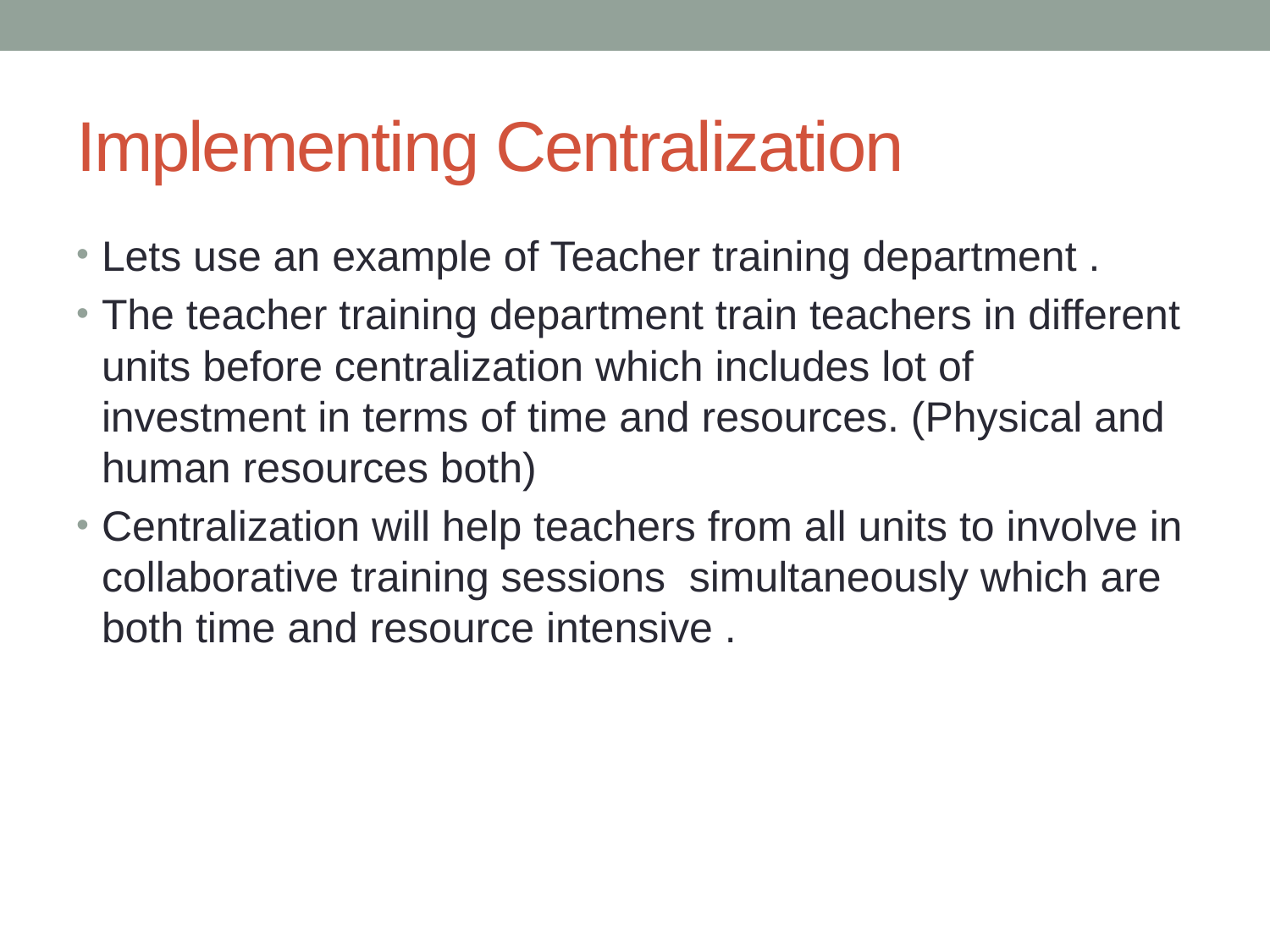

# Implementing Centralization
Lets use an example of Teacher training department .
The teacher training department train teachers in different units before centralization which includes lot of  investment in terms of time and resources. (Physical and human resources both)
Centralization will help teachers from all units to involve in collaborative training sessions  simultaneously which are both time and resource intensive .